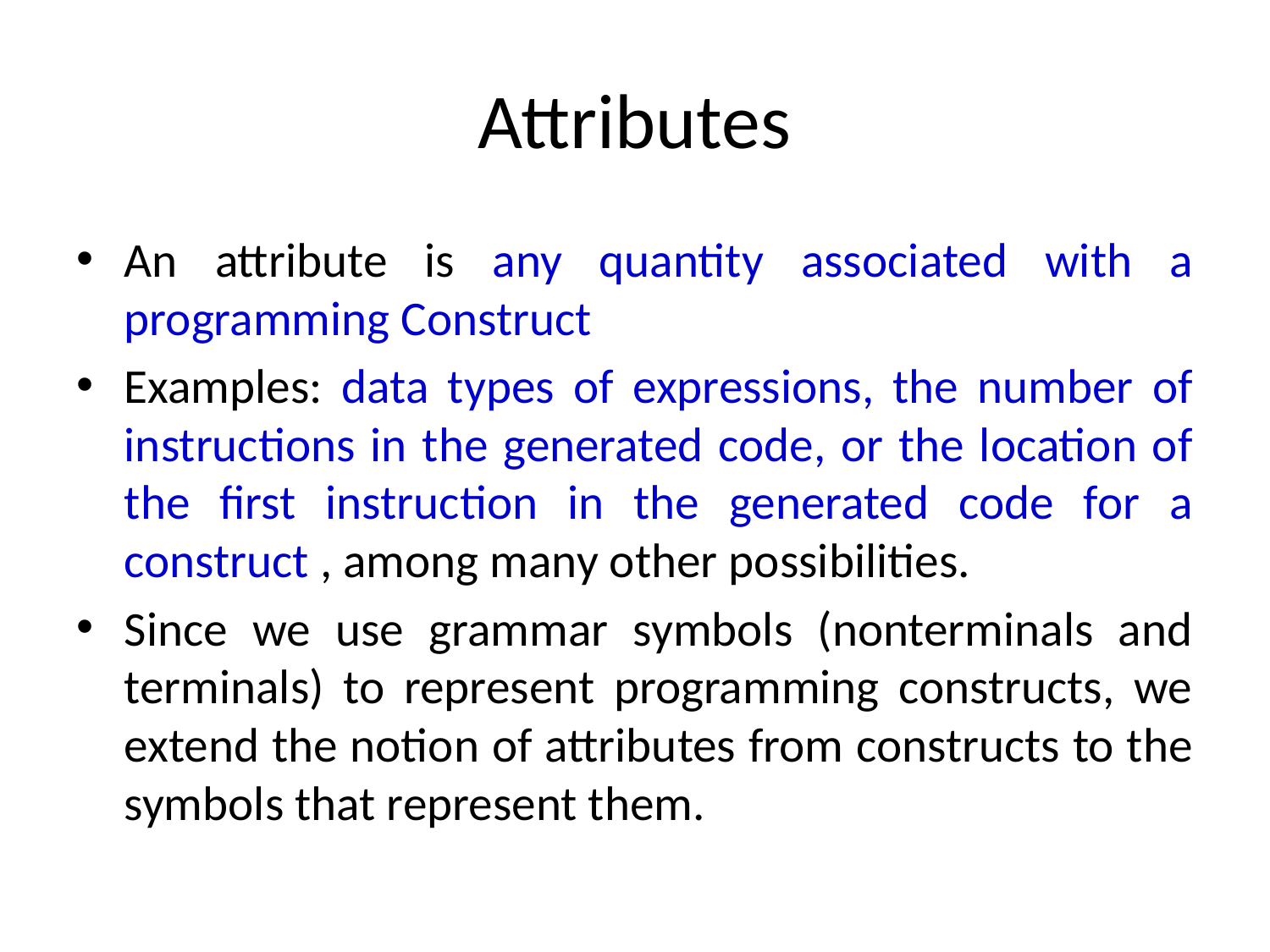

# Attributes
An attribute is any quantity associated with a programming Construct
Examples: data types of expressions, the number of instructions in the generated code, or the location of the first instruction in the generated code for a construct , among many other possibilities.
Since we use grammar symbols (nonterminals and terminals) to represent programming constructs, we extend the notion of attributes from constructs to the symbols that represent them.